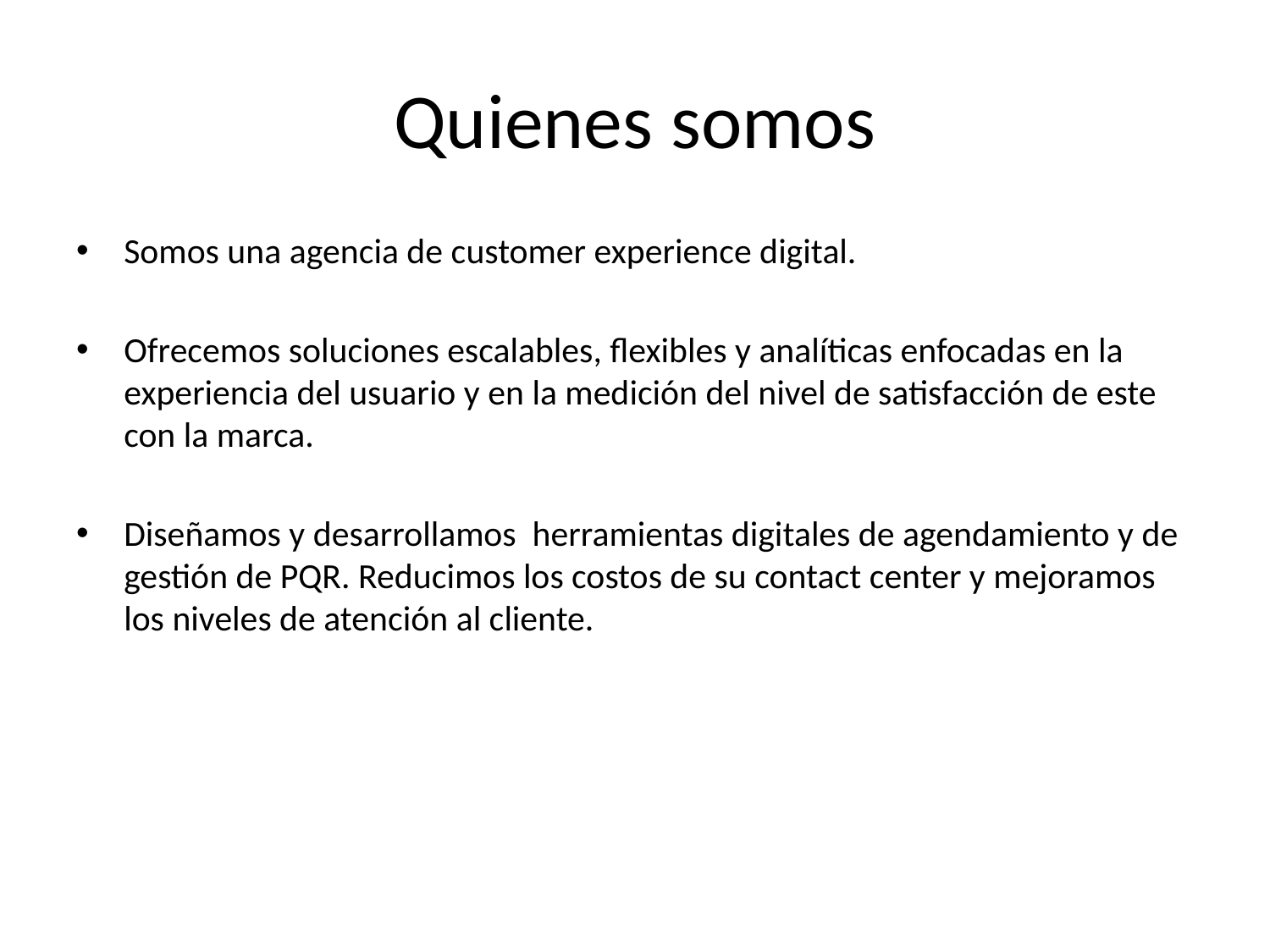

# Quienes somos
Somos una agencia de customer experience digital.

Ofrecemos soluciones escalables, flexibles y analíticas enfocadas en la experiencia del usuario y en la medición del nivel de satisfacción de este con la marca.

Diseñamos y desarrollamos  herramientas digitales de agendamiento y de gestión de PQR. Reducimos los costos de su contact center y mejoramos los niveles de atención al cliente.